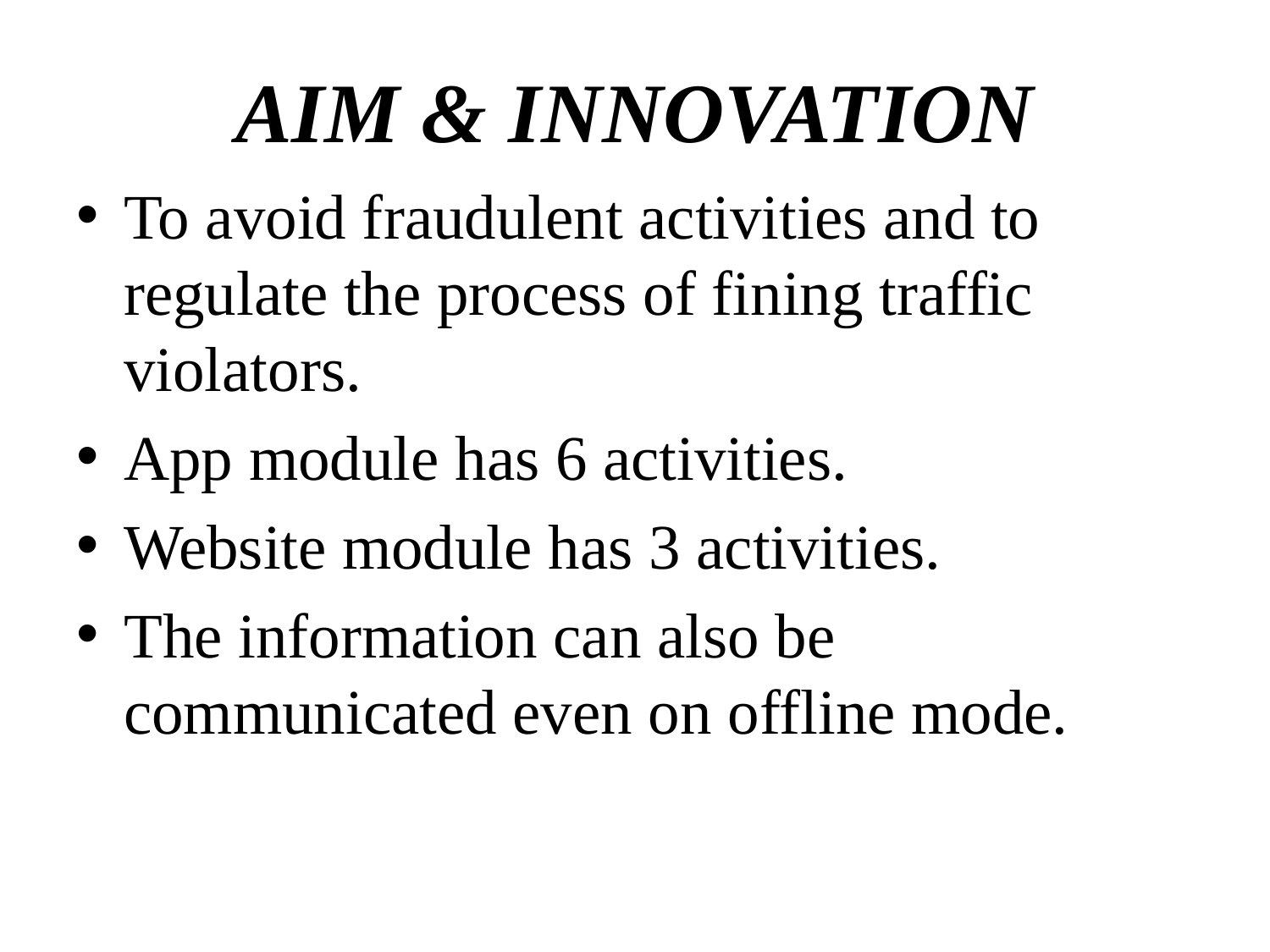

# AIM & INNOVATION
To avoid fraudulent activities and to regulate the process of fining traffic violators.
App module has 6 activities.
Website module has 3 activities.
The information can also be communicated even on offline mode.